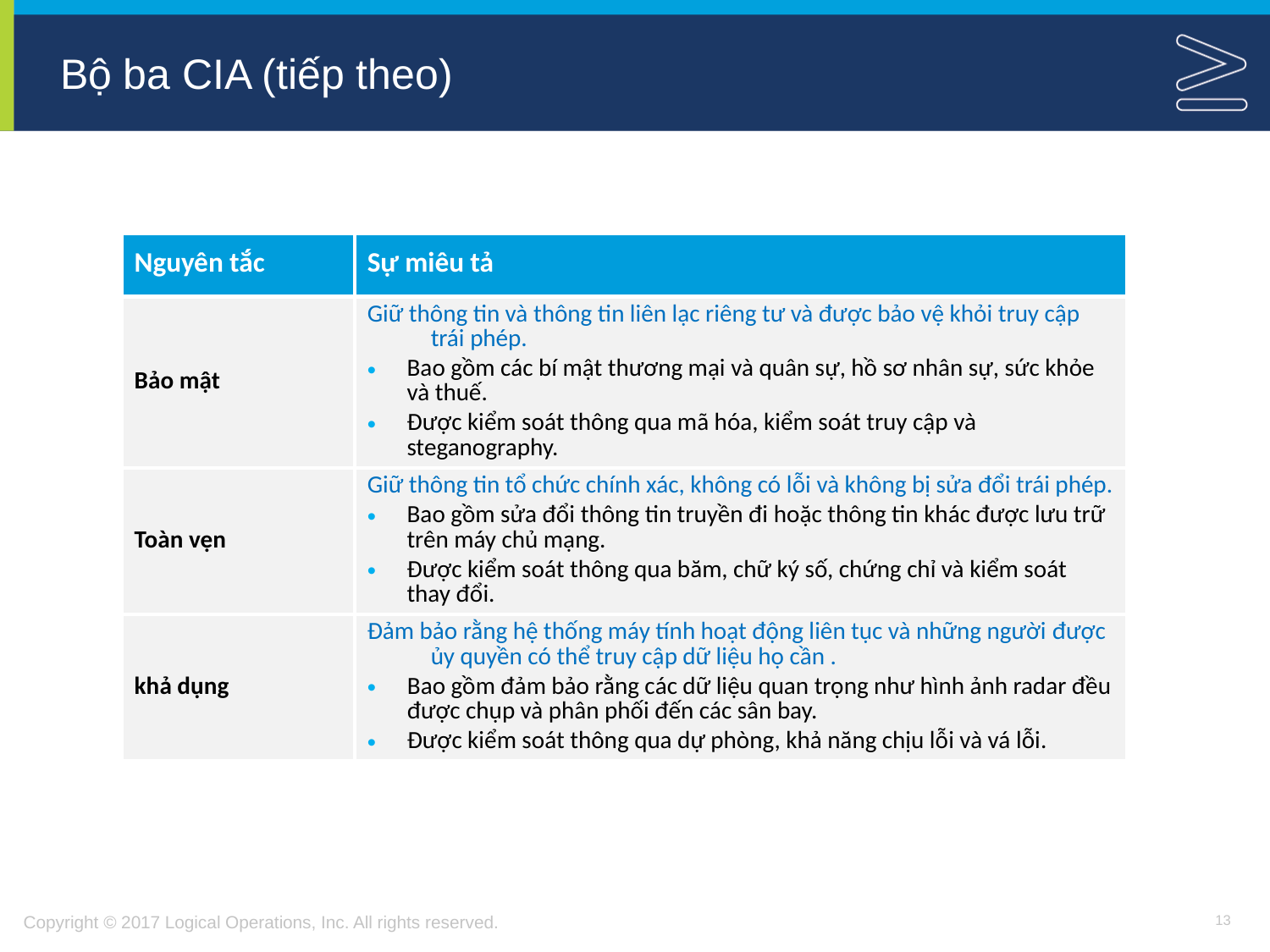

# Bộ ba CIA (tiếp theo)
| Nguyên tắc | Sự miêu tả |
| --- | --- |
| Bảo mật | Giữ thông tin và thông tin liên lạc riêng tư và được bảo vệ khỏi truy cập trái phép. Bao gồm các bí mật thương mại và quân sự, hồ sơ nhân sự, sức khỏe và thuế. Được kiểm soát thông qua mã hóa, kiểm soát truy cập và steganography. |
| Toàn vẹn | Giữ thông tin tổ chức chính xác, không có lỗi và không bị sửa đổi trái phép. Bao gồm sửa đổi thông tin truyền đi hoặc thông tin khác được lưu trữ trên máy chủ mạng. Được kiểm soát thông qua băm, chữ ký số, chứng chỉ và kiểm soát thay đổi. |
| khả dụng | Đảm bảo rằng hệ thống máy tính hoạt động liên tục và những người được ủy quyền có thể truy cập dữ liệu họ cần . Bao gồm đảm bảo rằng các dữ liệu quan trọng như hình ảnh radar đều được chụp và phân phối đến các sân bay. Được kiểm soát thông qua dự phòng, khả năng chịu lỗi và vá lỗi. |
Tính toàn vẹn :
13